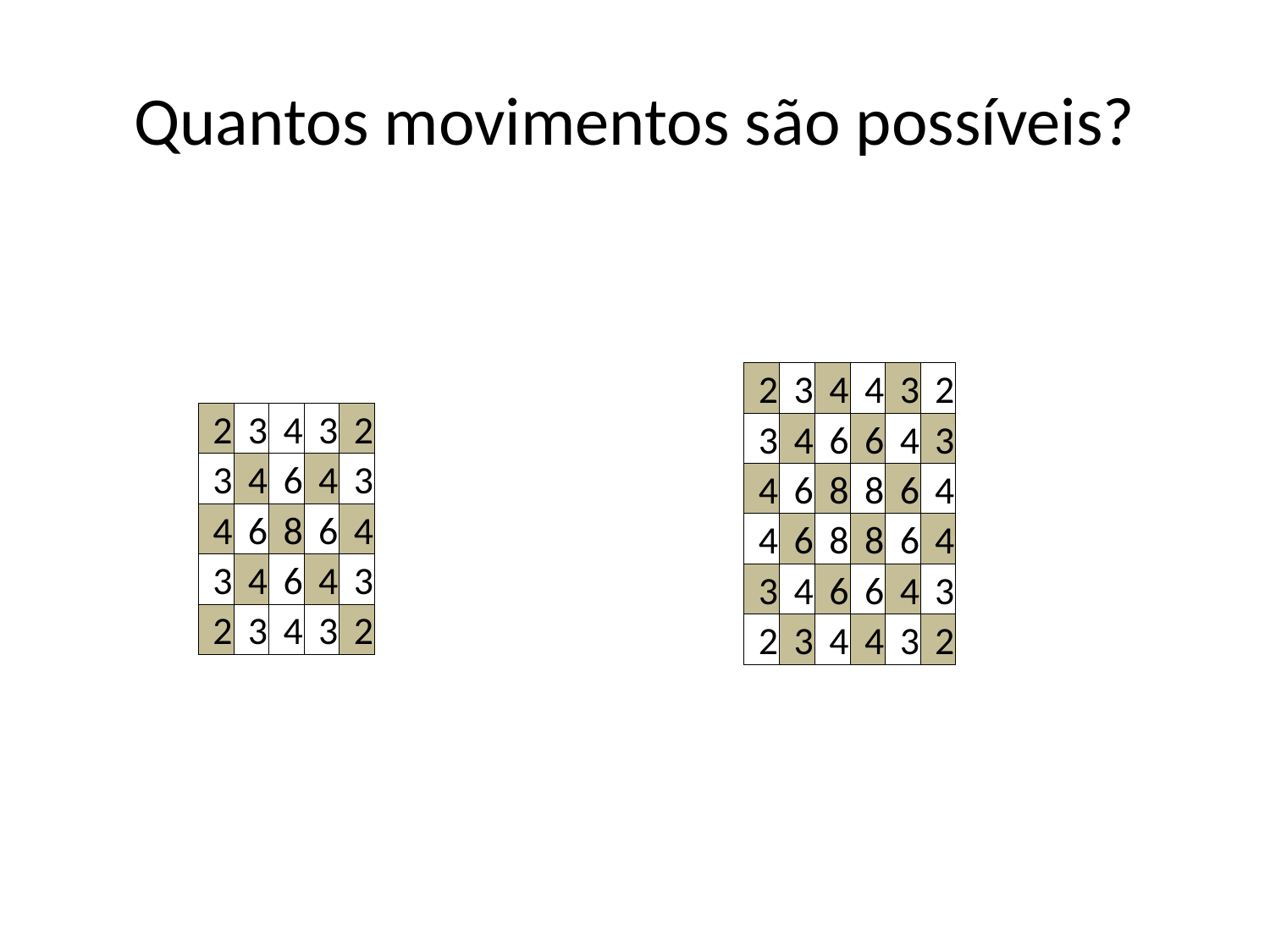

# Quantos movimentos são possíveis?
| 2 | 3 | 4 | 4 | 3 | 2 |
| --- | --- | --- | --- | --- | --- |
| 3 | 4 | 6 | 6 | 4 | 3 |
| 4 | 6 | 8 | 8 | 6 | 4 |
| 4 | 6 | 8 | 8 | 6 | 4 |
| 3 | 4 | 6 | 6 | 4 | 3 |
| 2 | 3 | 4 | 4 | 3 | 2 |
| 2 | 3 | 4 | 3 | 2 |
| --- | --- | --- | --- | --- |
| 3 | 4 | 6 | 4 | 3 |
| 4 | 6 | 8 | 6 | 4 |
| 3 | 4 | 6 | 4 | 3 |
| 2 | 3 | 4 | 3 | 2 |